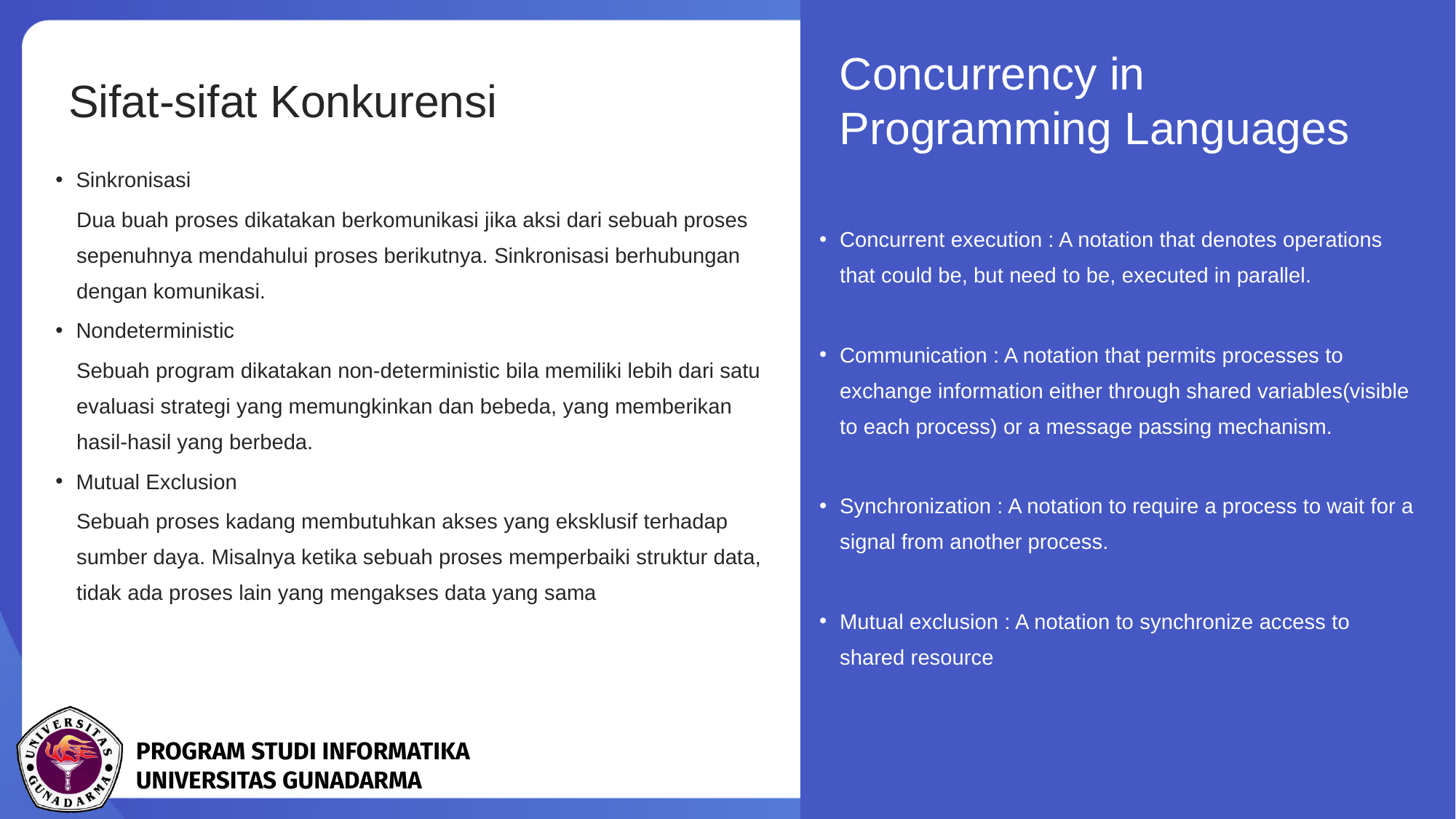

Concurrency in Programming Languages
Sifat-sifat Konkurensi
Sinkronisasi
	Dua buah proses dikatakan berkomunikasi jika aksi dari sebuah proses sepenuhnya mendahului proses berikutnya. Sinkronisasi berhubungan dengan komunikasi.
Nondeterministic
	Sebuah program dikatakan non-deterministic bila memiliki lebih dari satu evaluasi strategi yang memungkinkan dan bebeda, yang memberikan hasil-hasil yang berbeda.
Mutual Exclusion
	Sebuah proses kadang membutuhkan akses yang eksklusif terhadap sumber daya. Misalnya ketika sebuah proses memperbaiki struktur data, tidak ada proses lain yang mengakses data yang sama
Concurrent execution : A notation that denotes operations that could be, but need to be, executed in parallel.

Communication : A notation that permits processes to exchange information either through shared variables(visible to each process) or a message passing mechanism.

Synchronization : A notation to require a process to wait for a signal from another process.

Mutual exclusion : A notation to synchronize access to shared resource